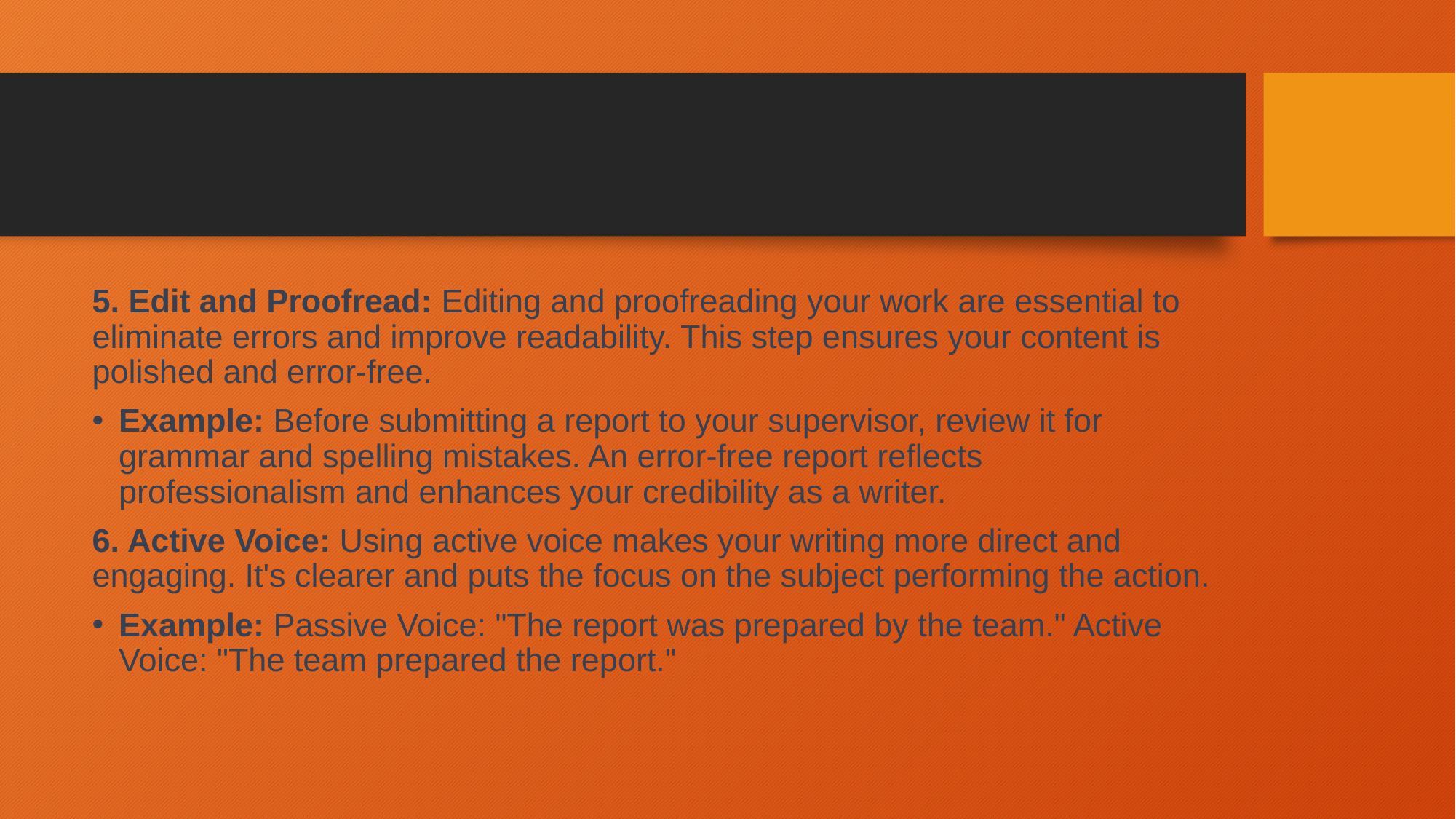

#
5. Edit and Proofread: Editing and proofreading your work are essential to eliminate errors and improve readability. This step ensures your content is polished and error-free.
Example: Before submitting a report to your supervisor, review it for grammar and spelling mistakes. An error-free report reflects professionalism and enhances your credibility as a writer.
6. Active Voice: Using active voice makes your writing more direct and engaging. It's clearer and puts the focus on the subject performing the action.
Example: Passive Voice: "The report was prepared by the team." Active Voice: "The team prepared the report."